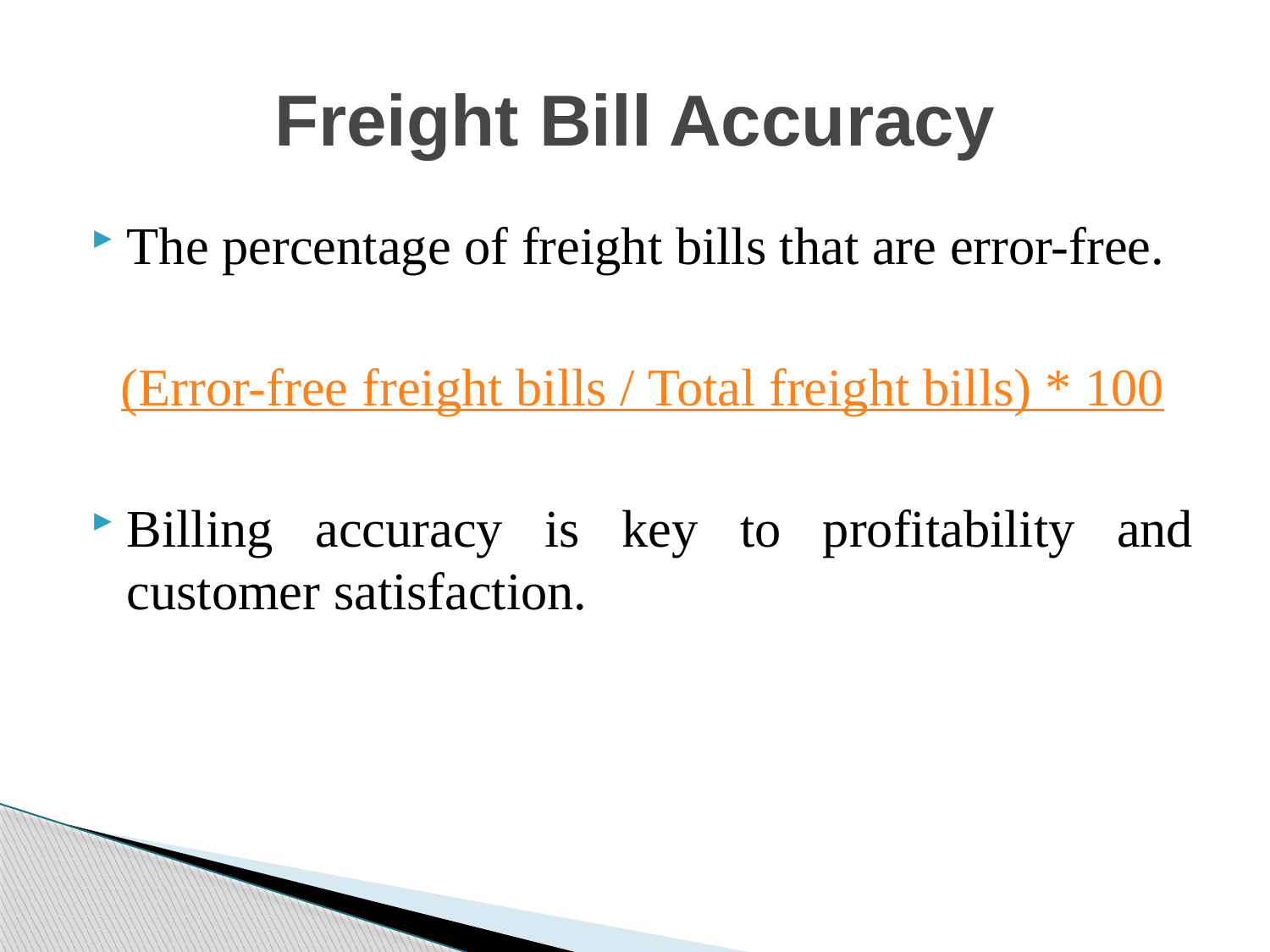

# Freight Bill Accuracy
The percentage of freight bills that are error-free.

(Error-free freight bills / Total freight bills) * 100

Billing accuracy is key to profitability and customer satisfaction.